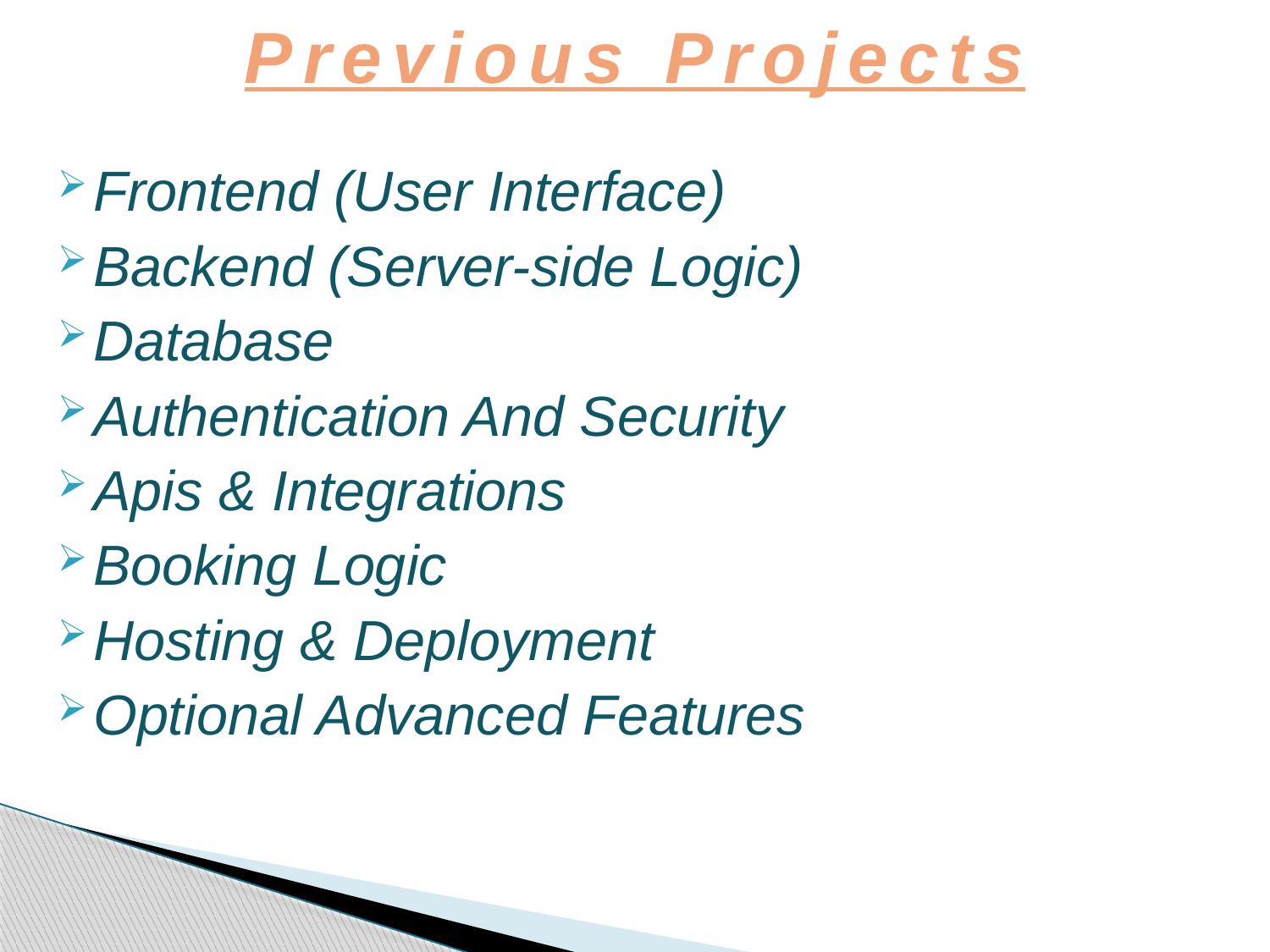

# Previous Projects
Frontend (User Interface)
Backend (Server-side Logic)
Database
Authentication And Security
Apis & Integrations
Booking Logic
Hosting & Deployment
Optional Advanced Features